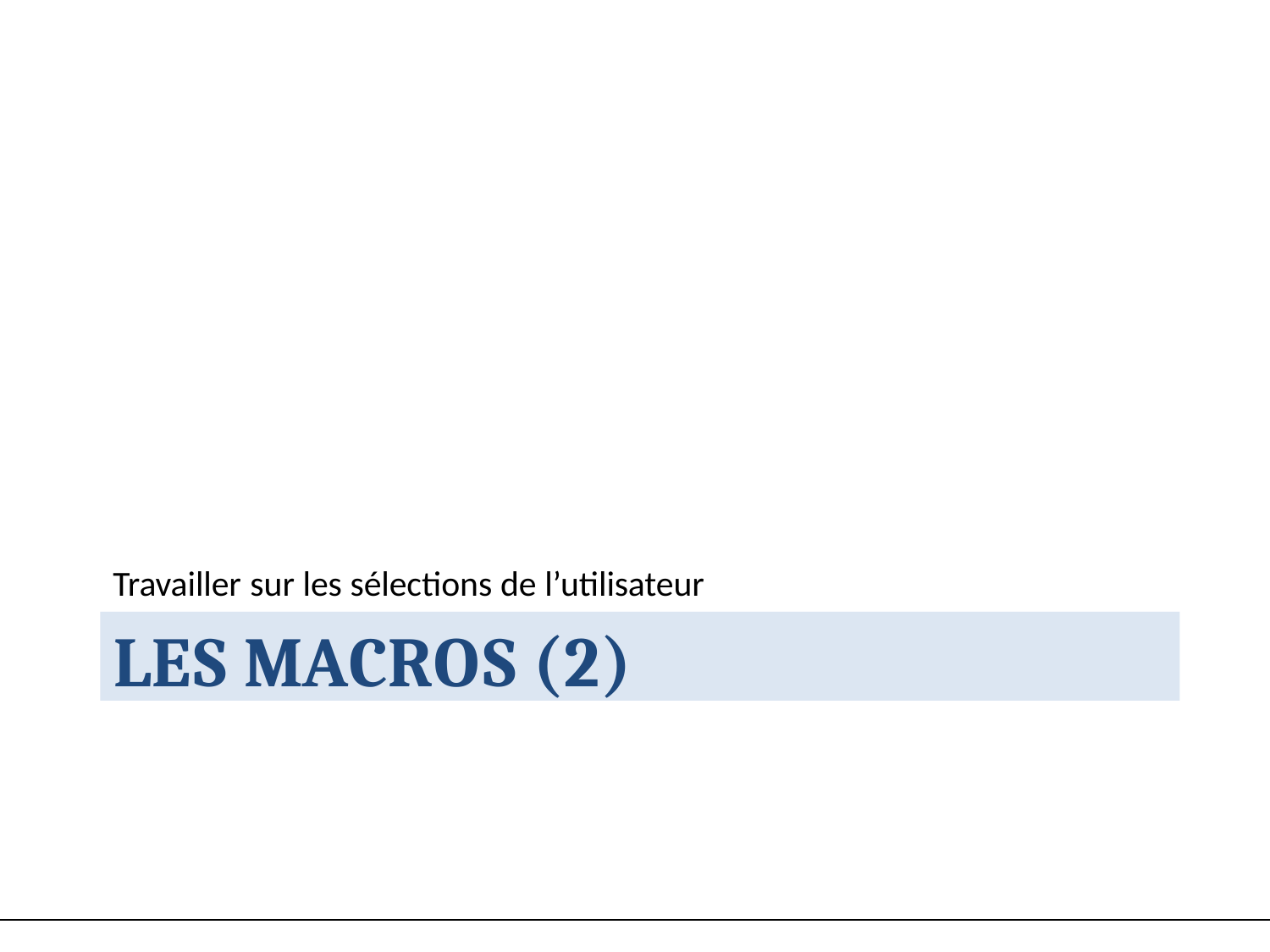

Travailler sur les sélections de l’utilisateur
LES MACROS (2)